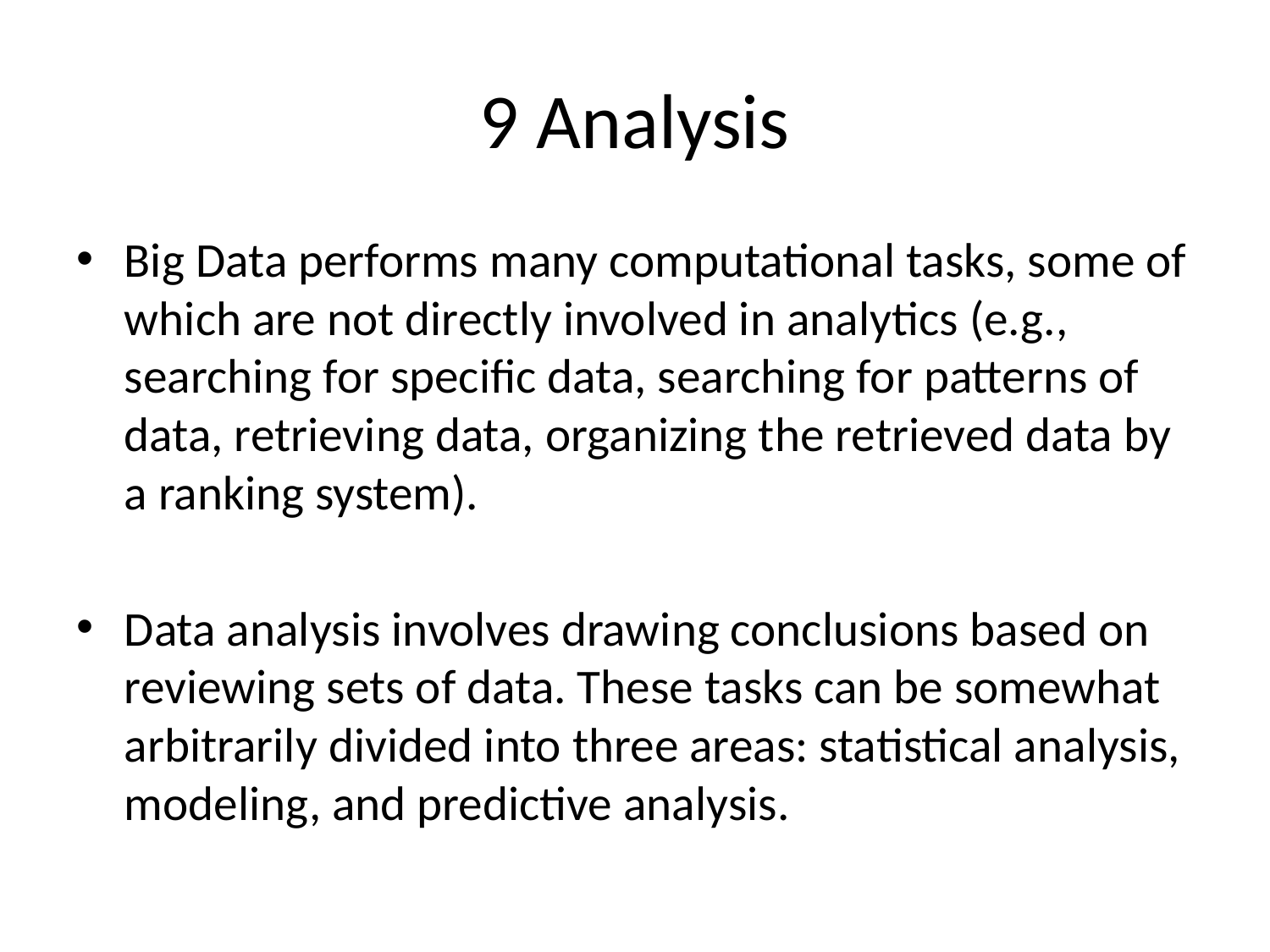

# 9 Analysis
Big Data performs many computational tasks, some of which are not directly involved in analytics (e.g., searching for specific data, searching for patterns of data, retrieving data, organizing the retrieved data by a ranking system).

Data analysis involves drawing conclusions based on reviewing sets of data. These tasks can be somewhat arbitrarily divided into three areas: statistical analysis, modeling, and predictive analysis.